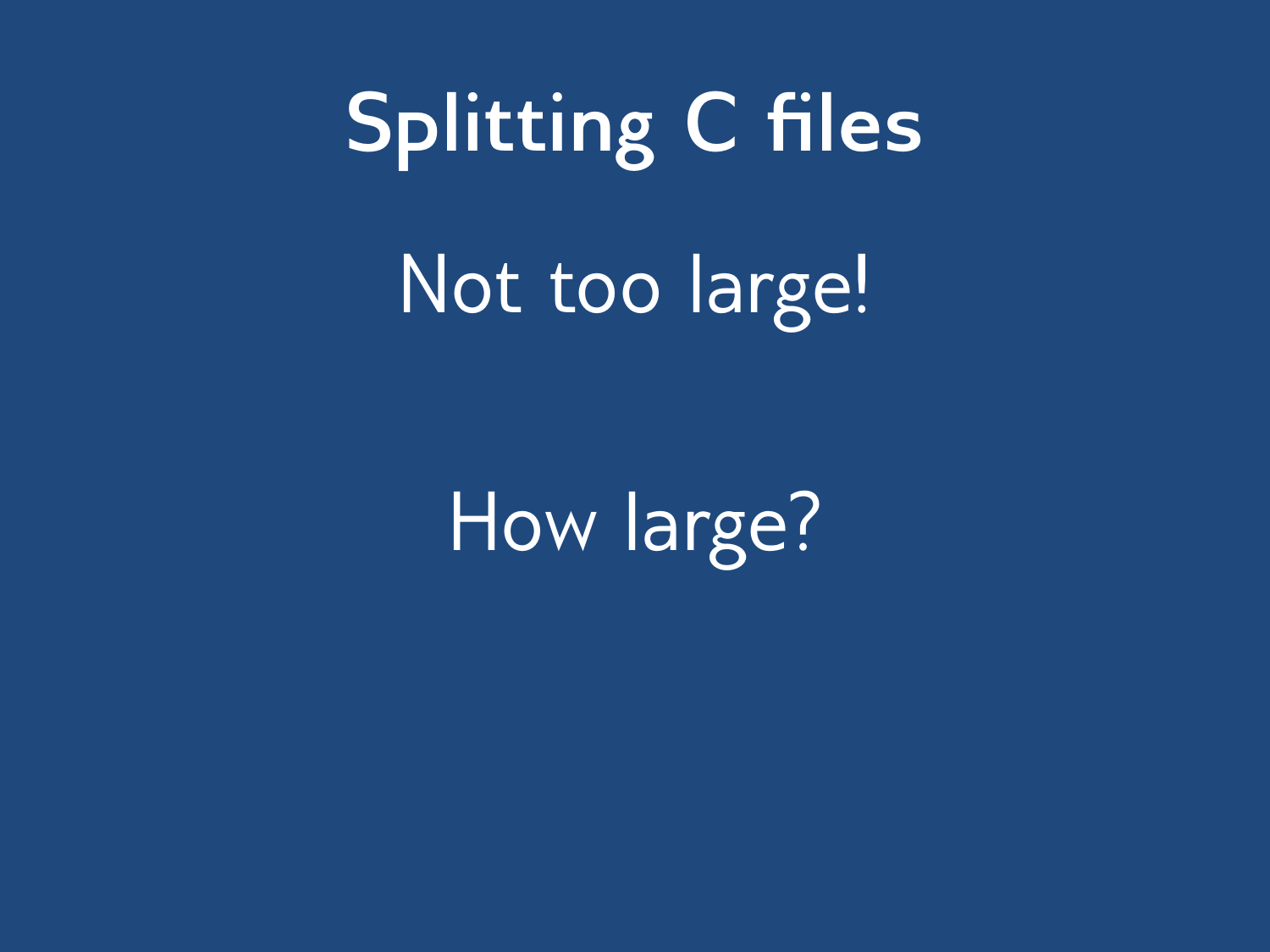

# Splitting C files
Not too large!

How large?